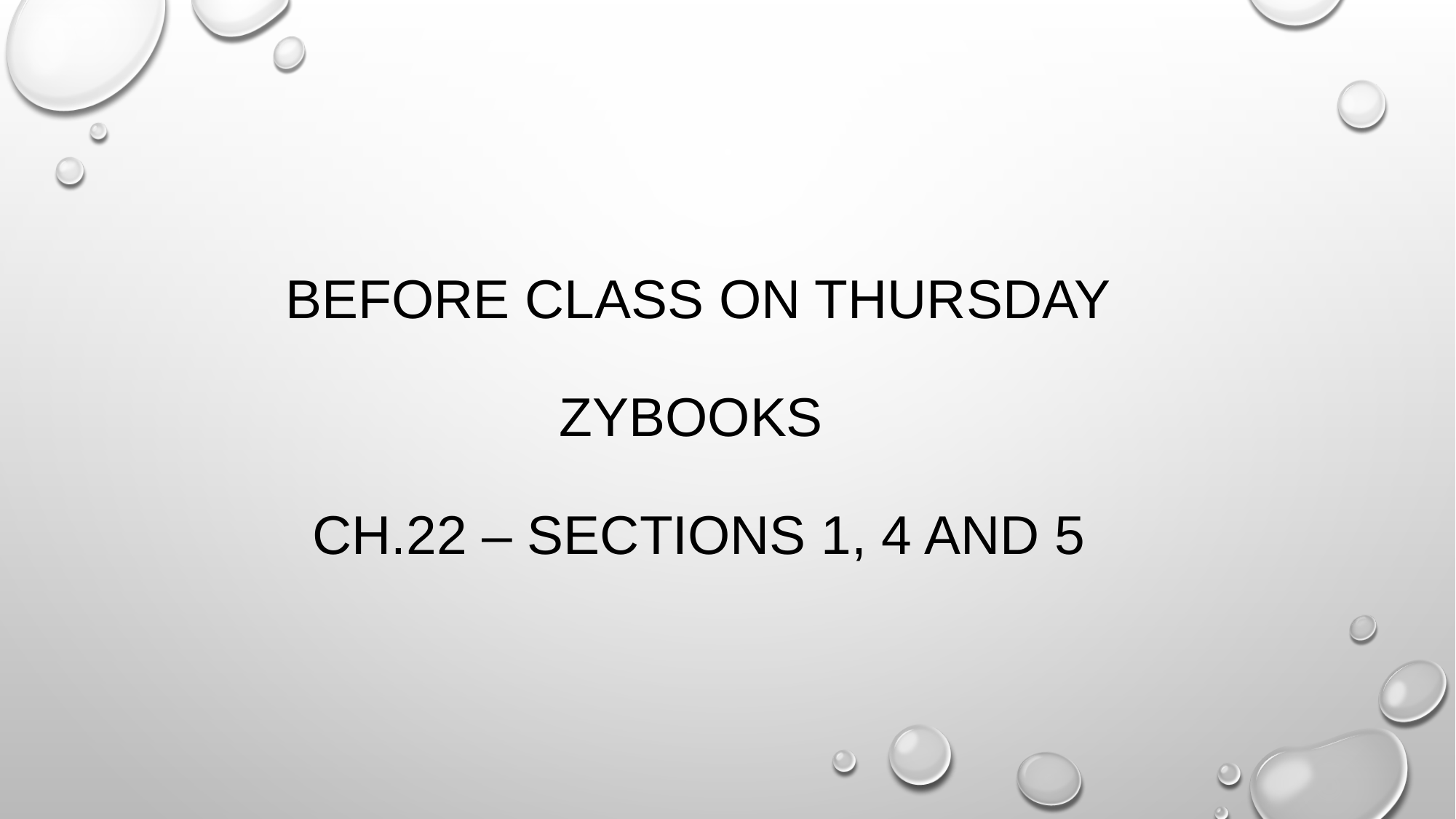

# Before class on Thursday zybooks ch.22 – sections 1, 4 and 5